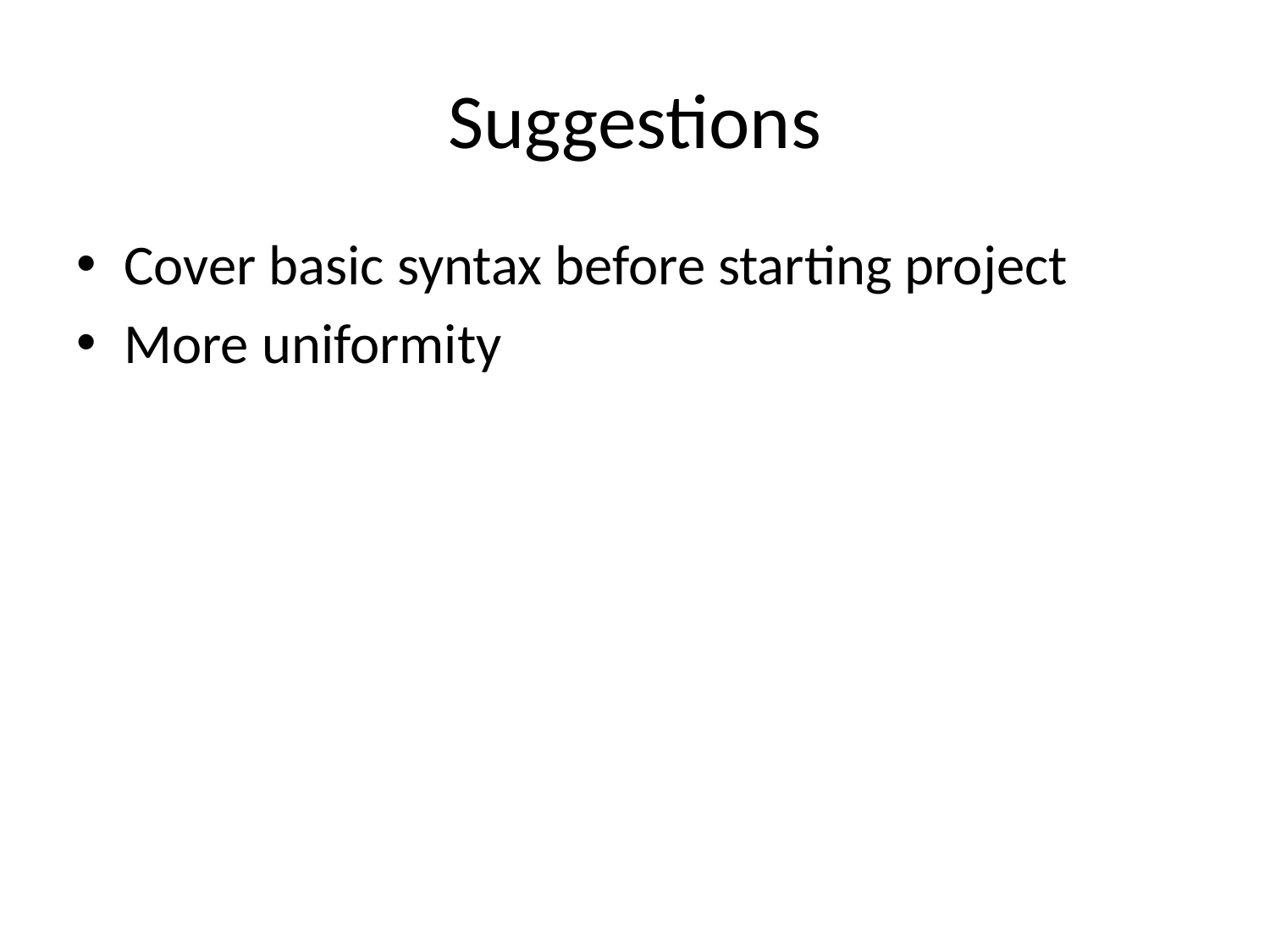

# Suggestions
Cover basic syntax before starting project
More uniformity